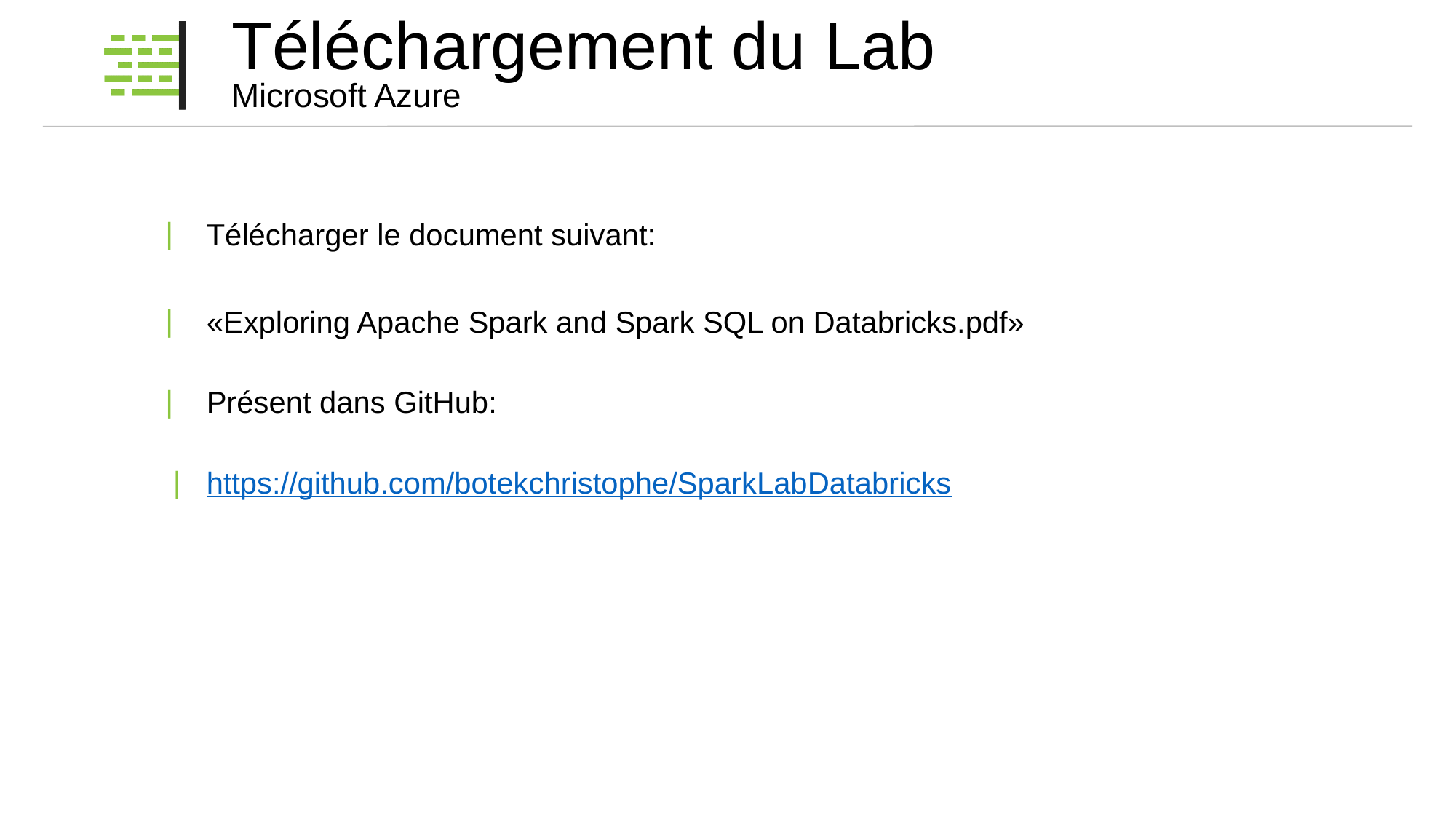

# Téléchargement du Lab
Microsoft Azure
Télécharger le document suivant:

«Exploring Apache Spark and Spark SQL on Databricks.pdf»

Présent dans GitHub:

https://github.com/botekchristophe/SparkLabDatabricks